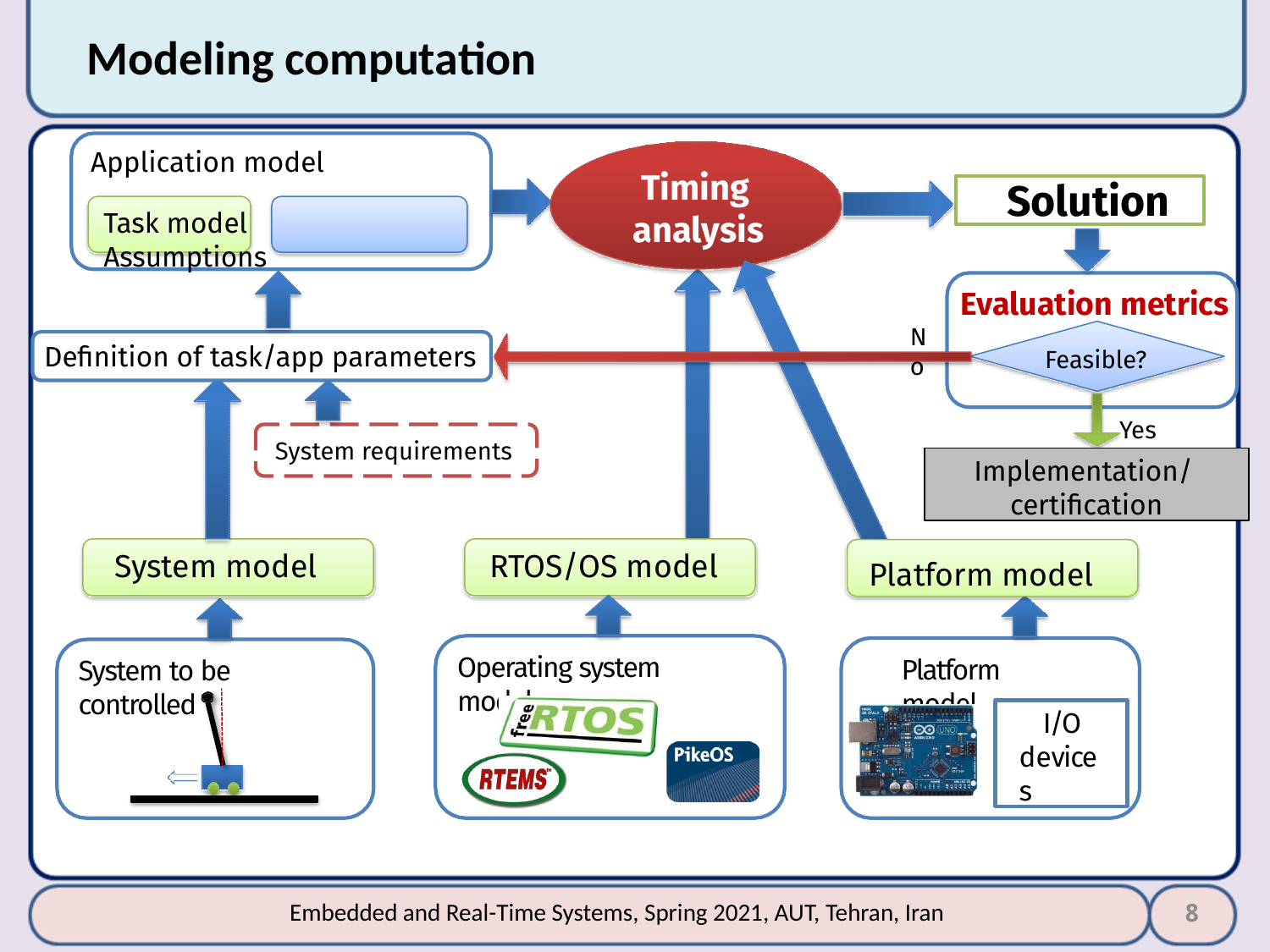

# Modeling computation

Application model

Task model	Assumptions

Timing  analysis

Solution

Evaluation metrics
Feasible?

No

Definition of task/app parameters

Yes

System requirements
Implementation/  certification

RTOS/OS model
System model
Platform model

Operating system model
Platform model
System to be controlled

I/O  devices

8
Embedded and Real-Time Systems, Spring 2021, AUT, Tehran, Iran